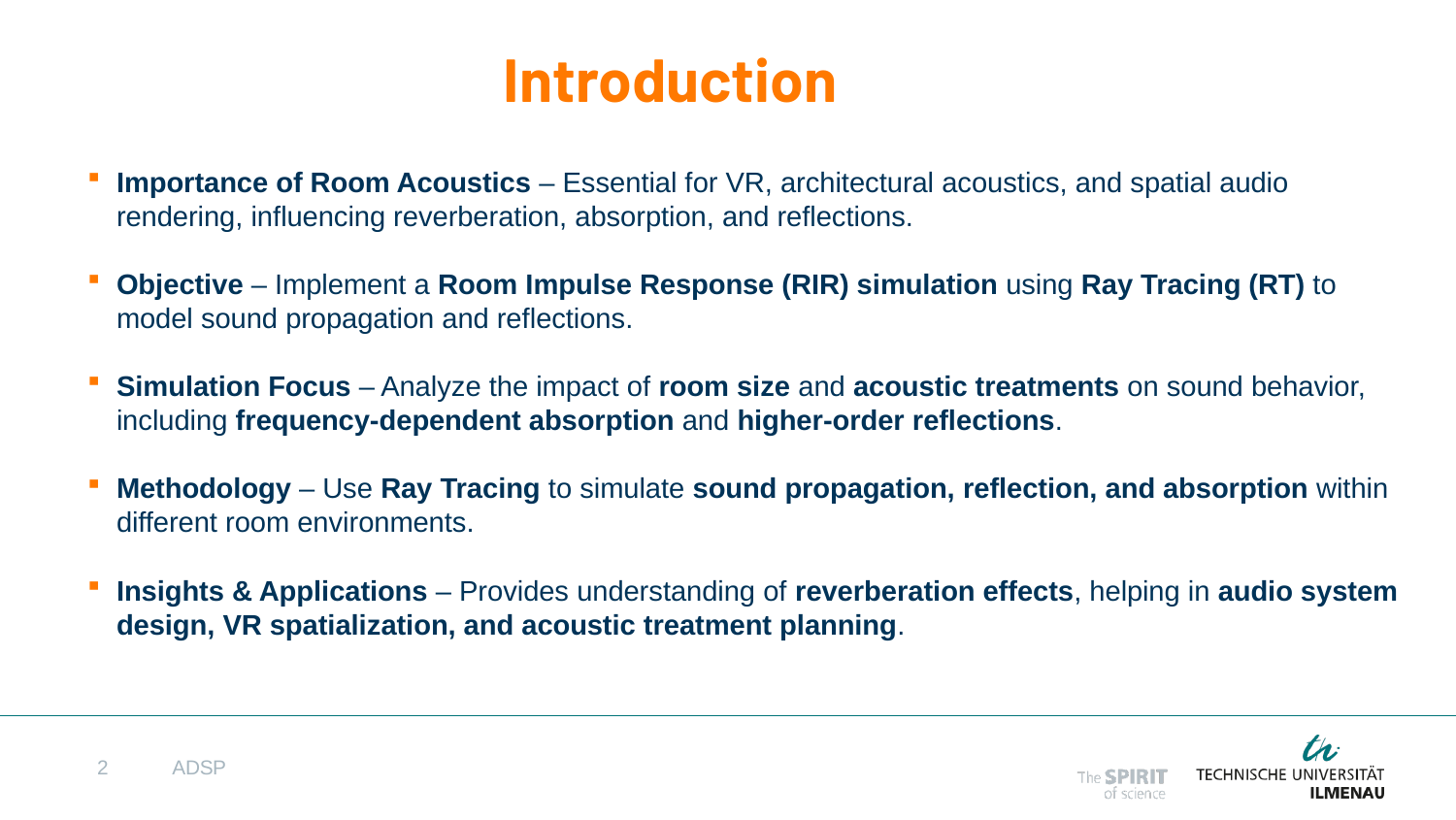

# Introduction
Importance of Room Acoustics – Essential for VR, architectural acoustics, and spatial audio rendering, influencing reverberation, absorption, and reflections.

Objective – Implement a Room Impulse Response (RIR) simulation using Ray Tracing (RT) to model sound propagation and reflections.

Simulation Focus – Analyze the impact of room size and acoustic treatments on sound behavior, including frequency-dependent absorption and higher-order reflections.

Methodology – Use Ray Tracing to simulate sound propagation, reflection, and absorption within different room environments.

Insights & Applications – Provides understanding of reverberation effects, helping in audio system design, VR spatialization, and acoustic treatment planning.

2